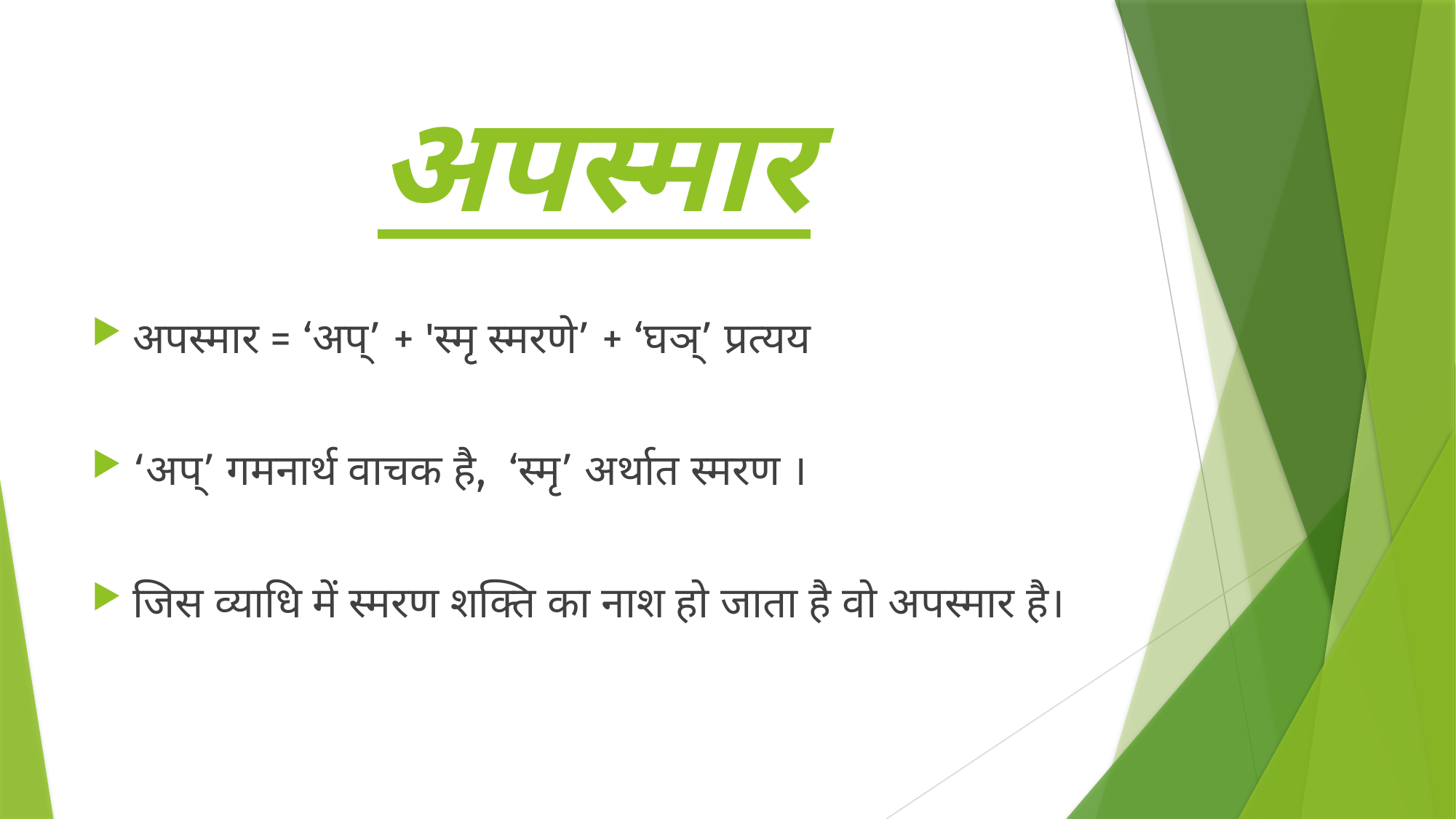

# अपस्मार
अपस्मार = ‘अप्’ + 'स्मृ स्मरणे’ + ‘घञ्’ प्रत्यय

‘अप्’ गमनार्थ वाचक है,  ‘स्मृ’ अर्थात स्मरण ।

जिस व्याधि में स्मरण शक्ति का नाश हो जाता है वो अपस्मार है।